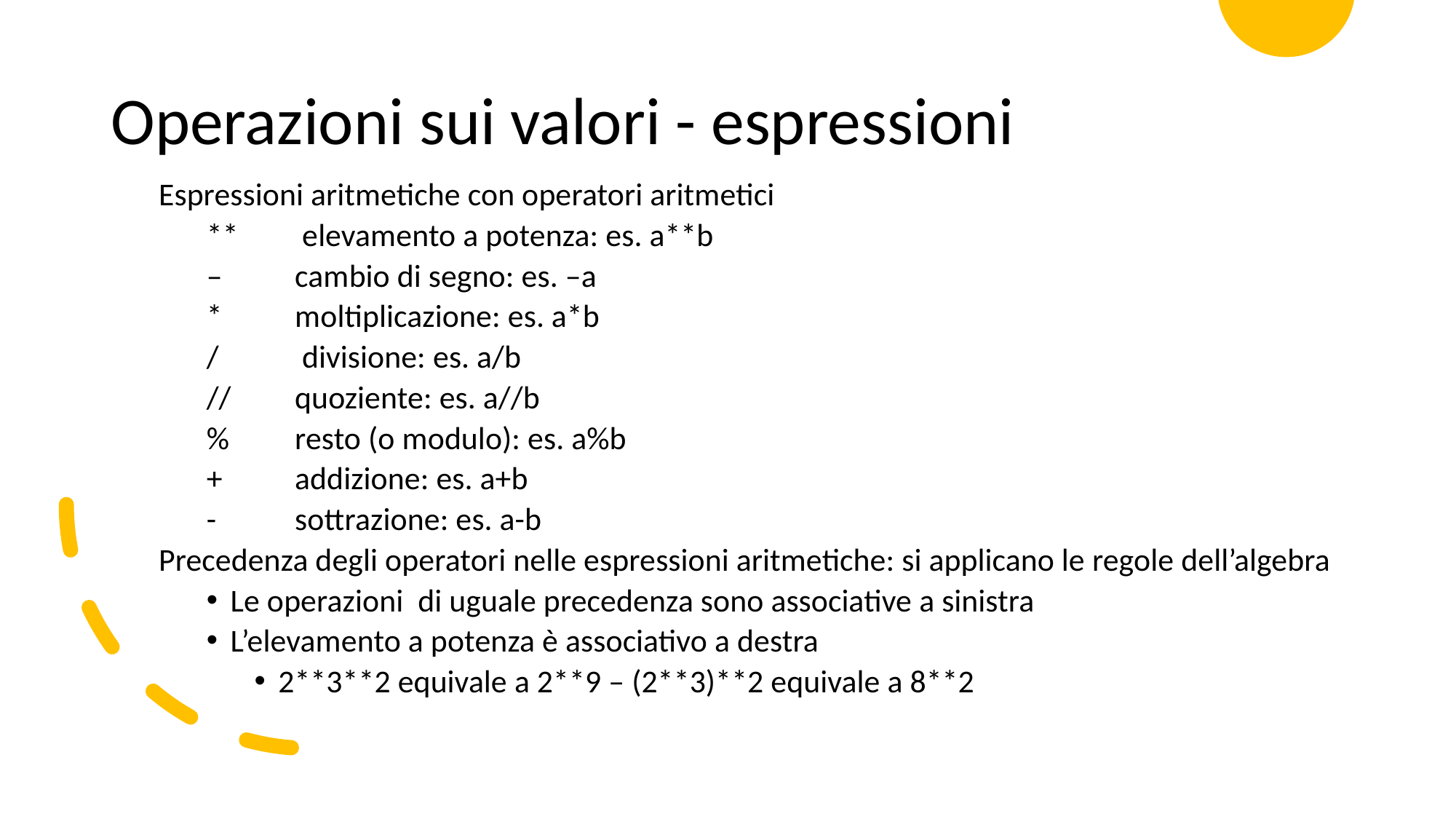

# Operazioni sui valori - espressioni
Espressioni aritmetiche con operatori aritmetici
**	 elevamento a potenza: es. a**b
– 	cambio di segno: es. –a
*	moltiplicazione: es. a*b
/ 	 divisione: es. a/b
// 	quoziente: es. a//b
% 	resto (o modulo): es. a%b
+ 	addizione: es. a+b
- 	sottrazione: es. a-b
Precedenza degli operatori nelle espressioni aritmetiche: si applicano le regole dell’algebra
Le operazioni  di uguale precedenza sono associative a sinistra
L’elevamento a potenza è associativo a destra
2**3**2 equivale a 2**9 – (2**3)**2 equivale a 8**2